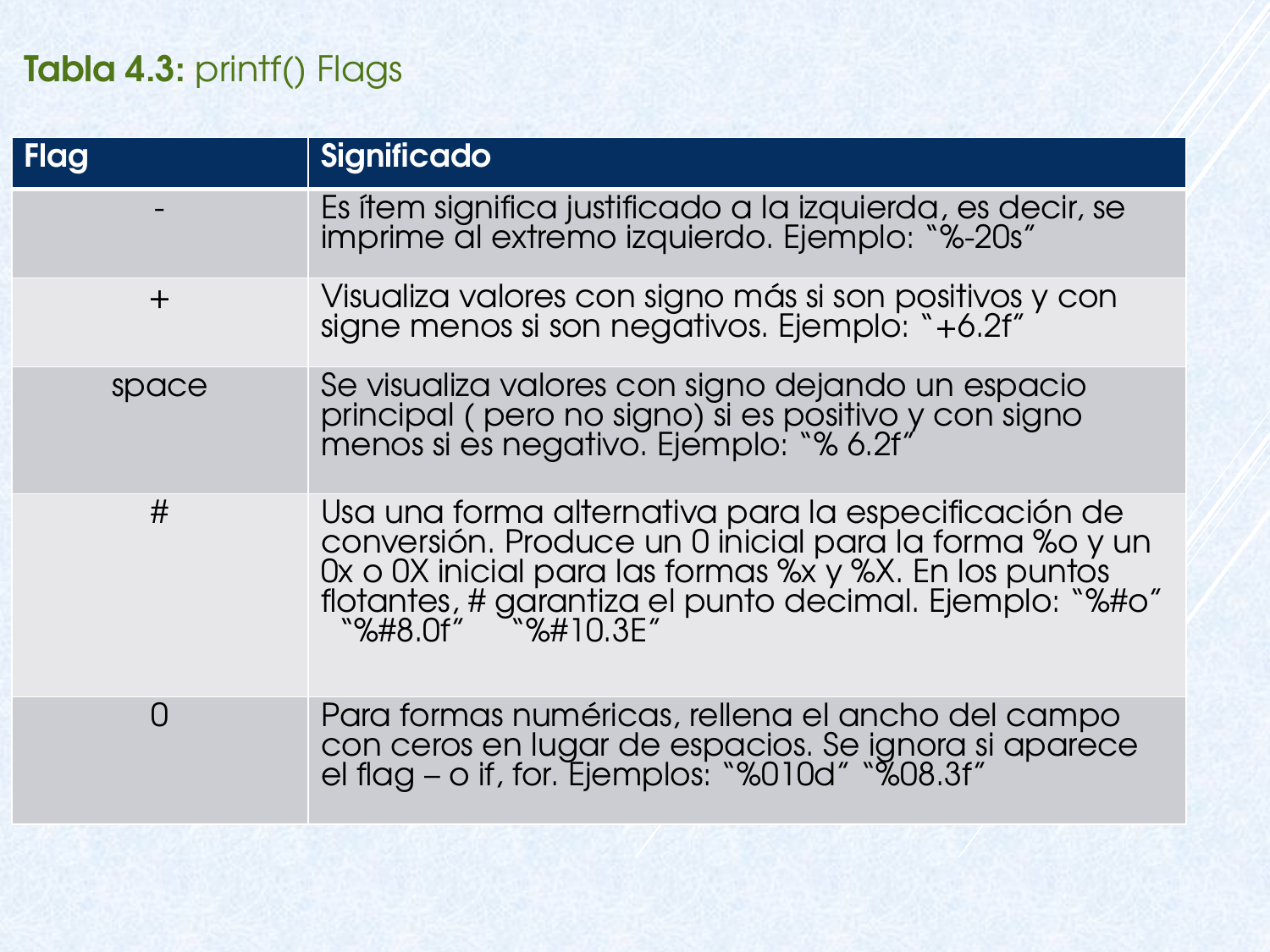

Tabla 4.3: printf() Flags

| Flag | Significado |
| --- | --- |
| - | Es ítem significa justificado a la izquierda, es decir, se imprime al extremo izquierdo. Ejemplo: “%-20s” |
| + | Visualiza valores con signo más si son positivos y con signe menos si son negativos. Ejemplo: “+6.2f” |
| space | Se visualiza valores con signo dejando un espacio principal ( pero no signo) si es positivo y con signo menos si es negativo. Ejemplo: “% 6.2f” |
| # | Usa una forma alternativa para la especificación de conversión. Produce un 0 inicial para la forma %o y un 0x o 0X inicial para las formas %x y %X. En los puntos flotantes, # garantiza el punto decimal. Ejemplo: “%#o” “%#8.0f” “%#10.3E” |
| 0 | Para formas numéricas, rellena el ancho del campo con ceros en lugar de espacios. Se ignora si aparece el flag – o if, for. Ejemplos: “%010d” “%08.3f” |